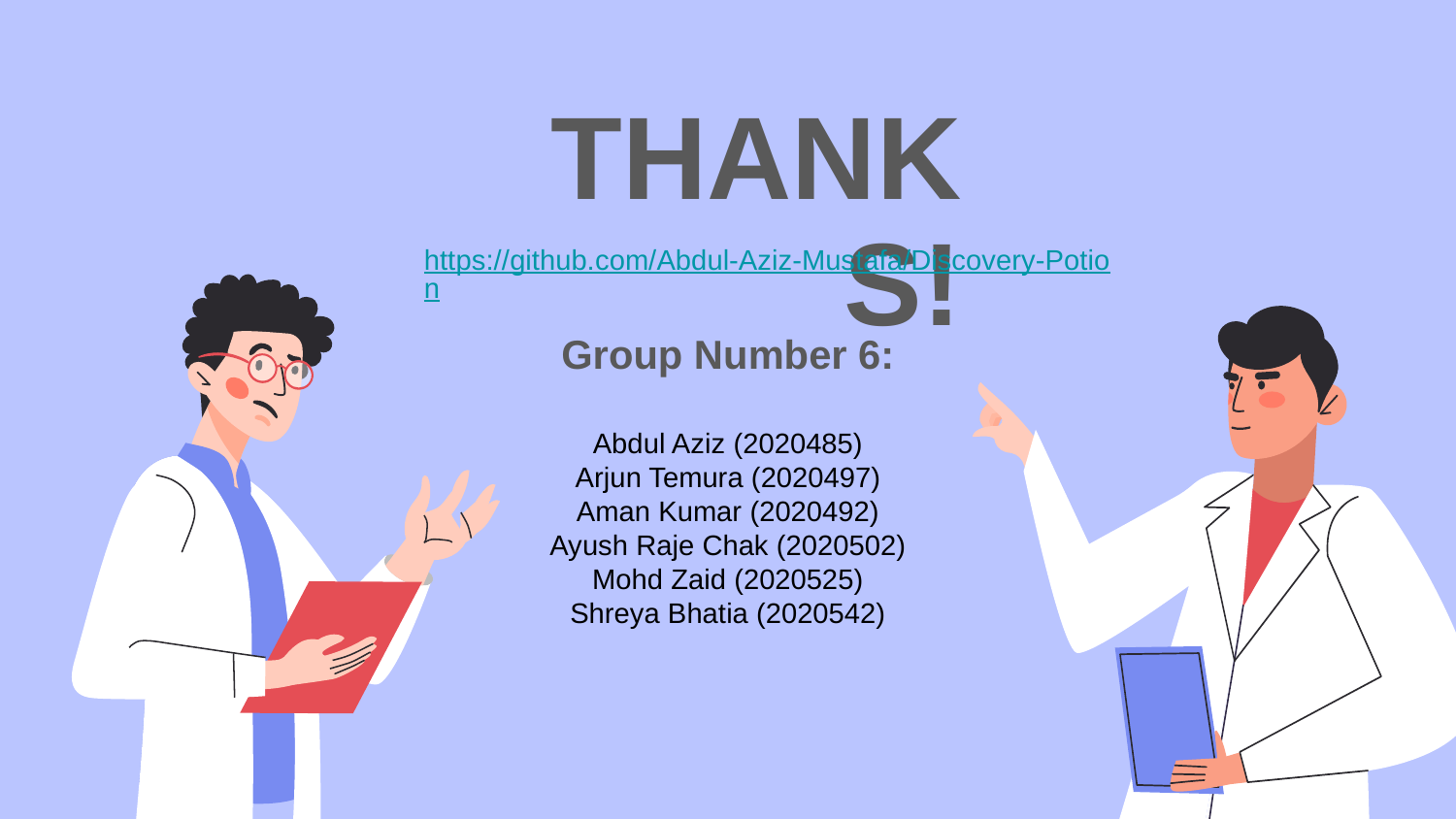

THANKS!

https://github.com/Abdul-Aziz-Mustafa/Discovery-Potion

Group Number 6:

Abdul Aziz (2020485)
Arjun Temura (2020497)
Aman Kumar (2020492)
Ayush Raje Chak (2020502)
Mohd Zaid (2020525)
Shreya Bhatia (2020542)